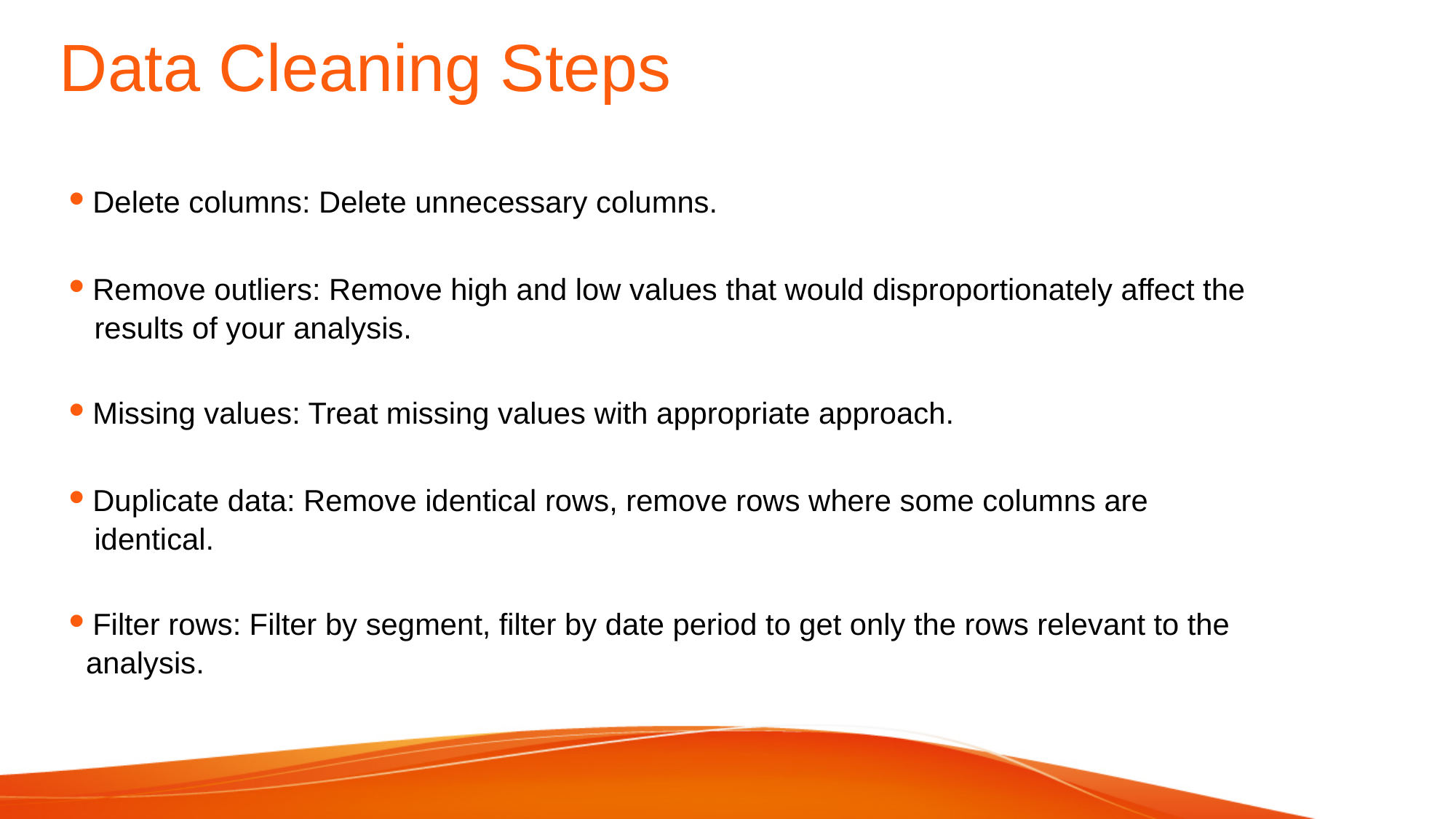

Data Cleaning Steps
• Delete columns: Delete unnecessary columns.

• Remove outliers: Remove high and low values that would disproportionately affect the
   results of your analysis.

• Missing values: Treat missing values with appropriate approach.

• Duplicate data: Remove identical rows, remove rows where some columns are
   identical.

• Filter rows: Filter by segment, filter by date period to get only the rows relevant to the
  analysis.